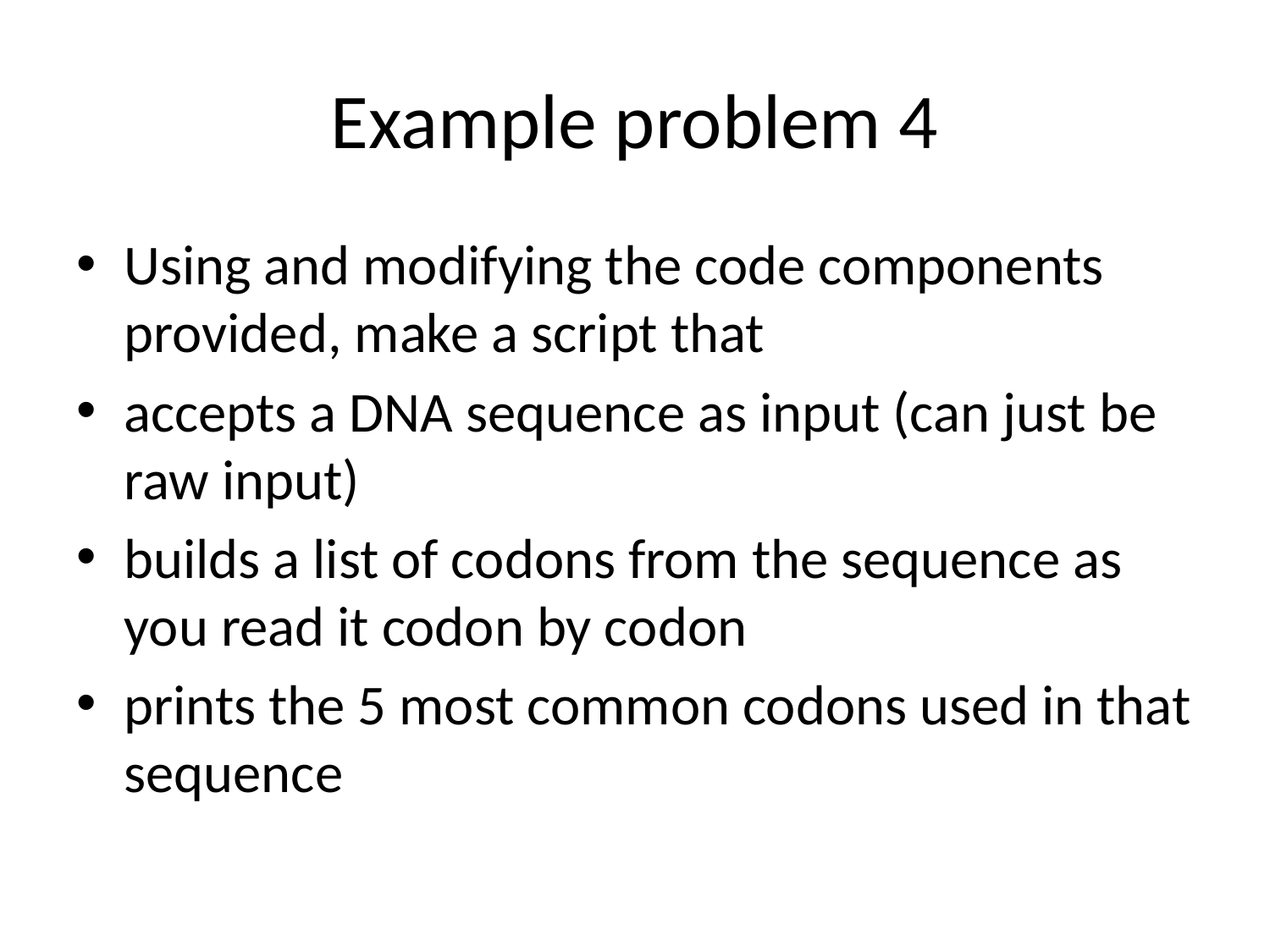

# Example problem 4
Using and modifying the code components provided, make a script that
accepts a DNA sequence as input (can just be raw input)
builds a list of codons from the sequence as you read it codon by codon
prints the 5 most common codons used in that sequence